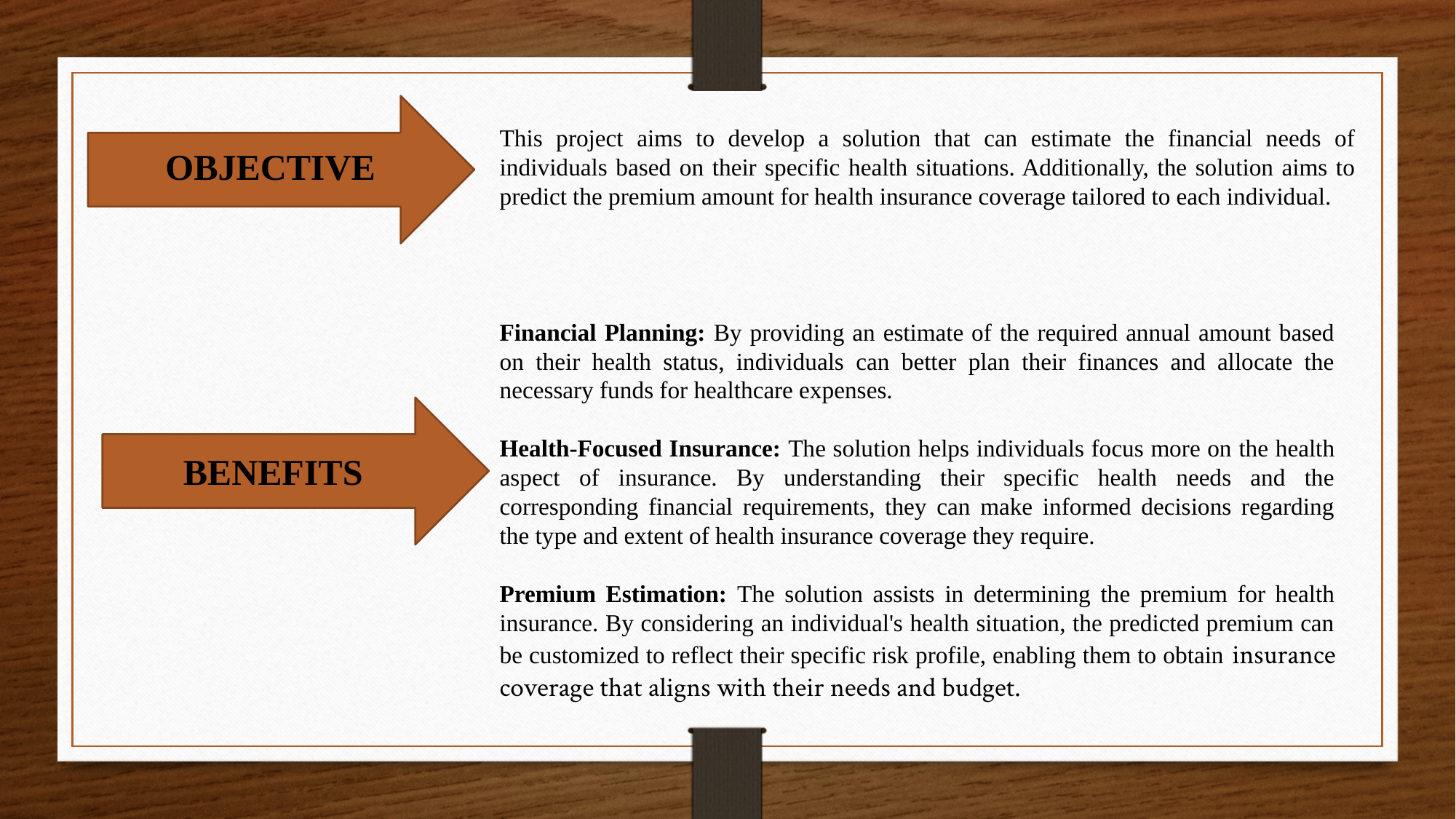

This project aims to develop a solution that can estimate the financial needs of individuals based on their specific health situations. Additionally, the solution aims to predict the premium amount for health insurance coverage tailored to each individual.
OBJECTIVE
Financial Planning: By providing an estimate of the required annual amount based on their health status, individuals can better plan their finances and allocate the necessary funds for healthcare expenses.

Health-Focused Insurance: The solution helps individuals focus more on the health aspect of insurance. By understanding their specific health needs and the corresponding financial requirements, they can make informed decisions regarding the type and extent of health insurance coverage they require.

Premium Estimation: The solution assists in determining the premium for health insurance. By considering an individual's health situation, the predicted premium can be customized to reflect their specific risk profile, enabling them to obtain insurance coverage that aligns with their needs and budget.

BENEFITS